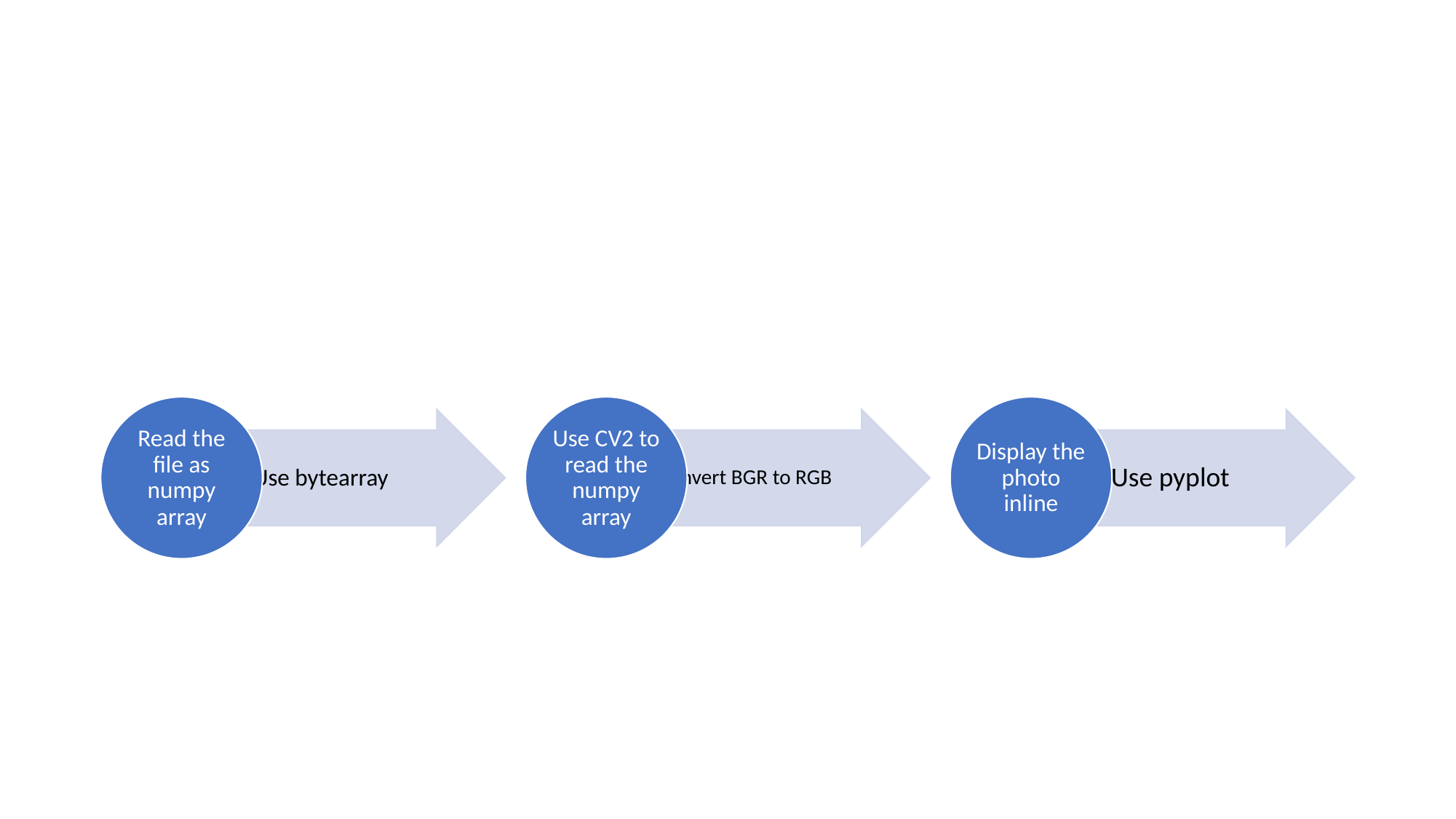

#
Use bytearray
Read the file as numpy array
Convert BGR to RGB
Use CV2 to read the numpy array
Use pyplot
Display the photo inline